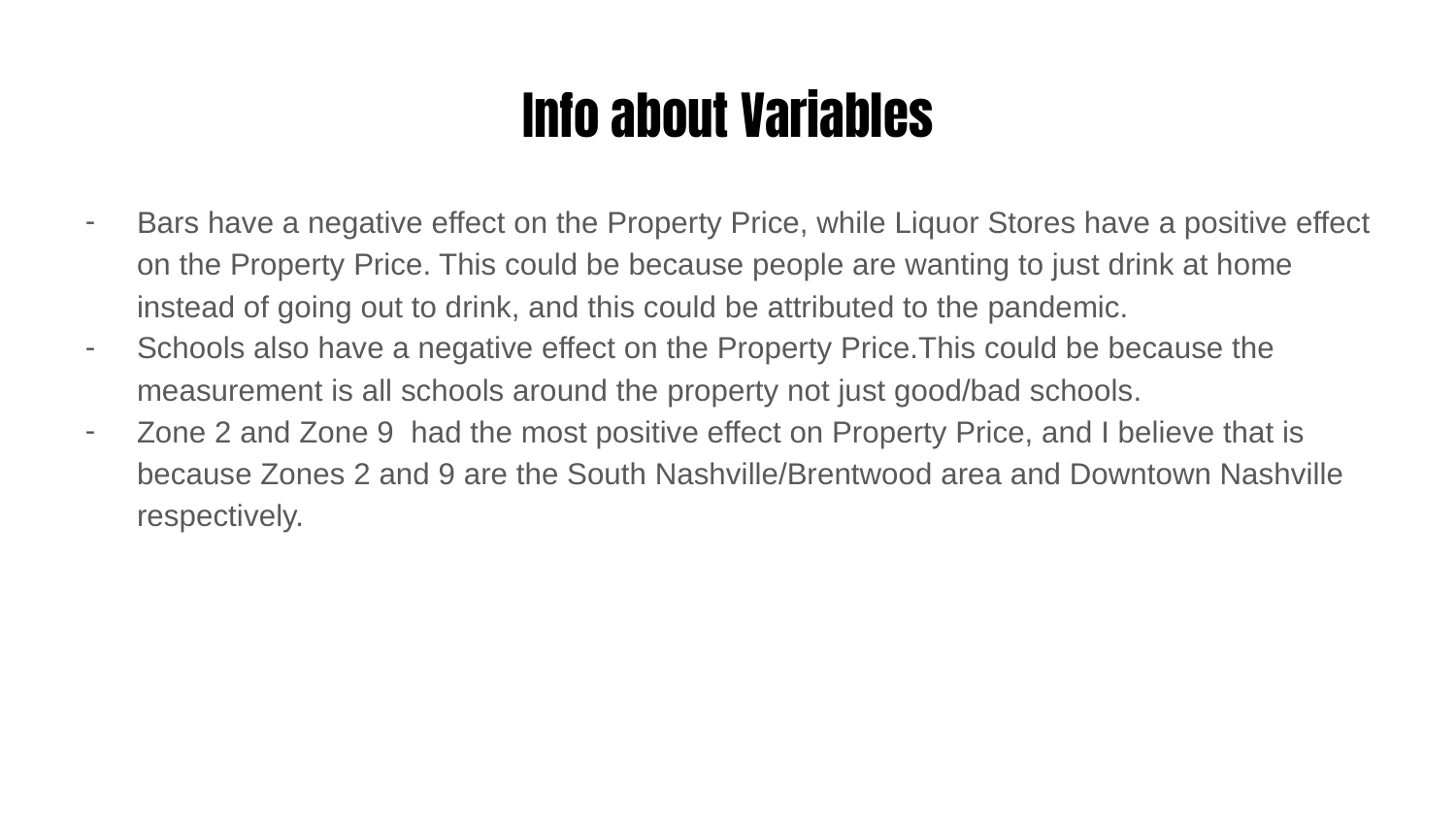

# Info about Variables
Bars have a negative effect on the Property Price, while Liquor Stores have a positive effect on the Property Price. This could be because people are wanting to just drink at home instead of going out to drink, and this could be attributed to the pandemic.
Schools also have a negative effect on the Property Price.This could be because the measurement is all schools around the property not just good/bad schools.
Zone 2 and Zone 9  had the most positive effect on Property Price, and I believe that is because Zones 2 and 9 are the South Nashville/Brentwood area and Downtown Nashville respectively.